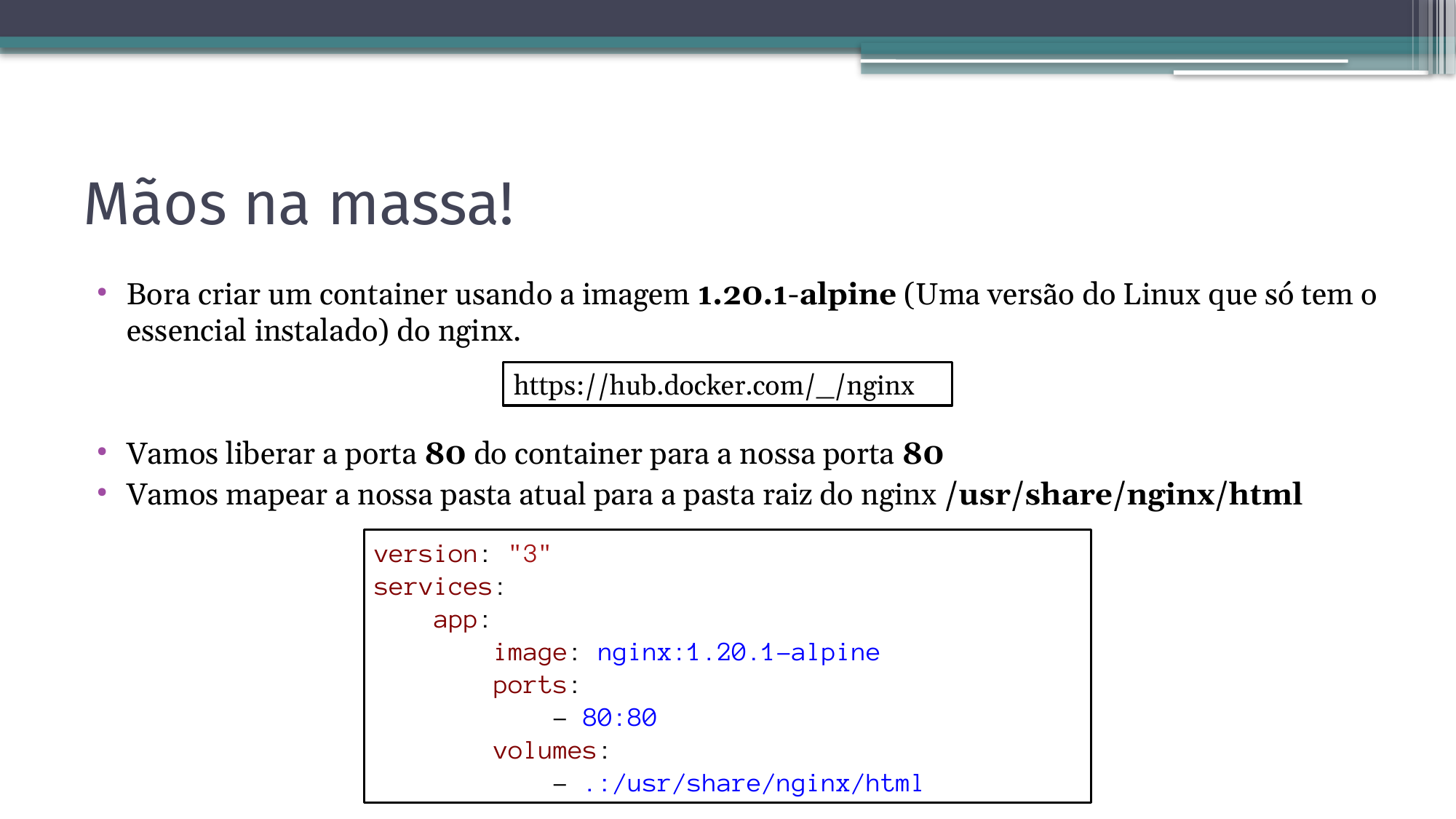

# Mãos na massa!
Bora criar um container usando a imagem 1.20.1-alpine (Uma versão do Linux que só tem o essencial instalado) do nginx.

Vamos liberar a porta 80 do container para a nossa porta 80
Vamos mapear a nossa pasta atual para a pasta raiz do nginx /usr/share/nginx/html

https://hub.docker.com/_/nginx
version: "3"
services:
    app:
        image: nginx:1.20.1-alpine
        ports:
            - 80:80
        volumes:
            - .:/usr/share/nginx/html